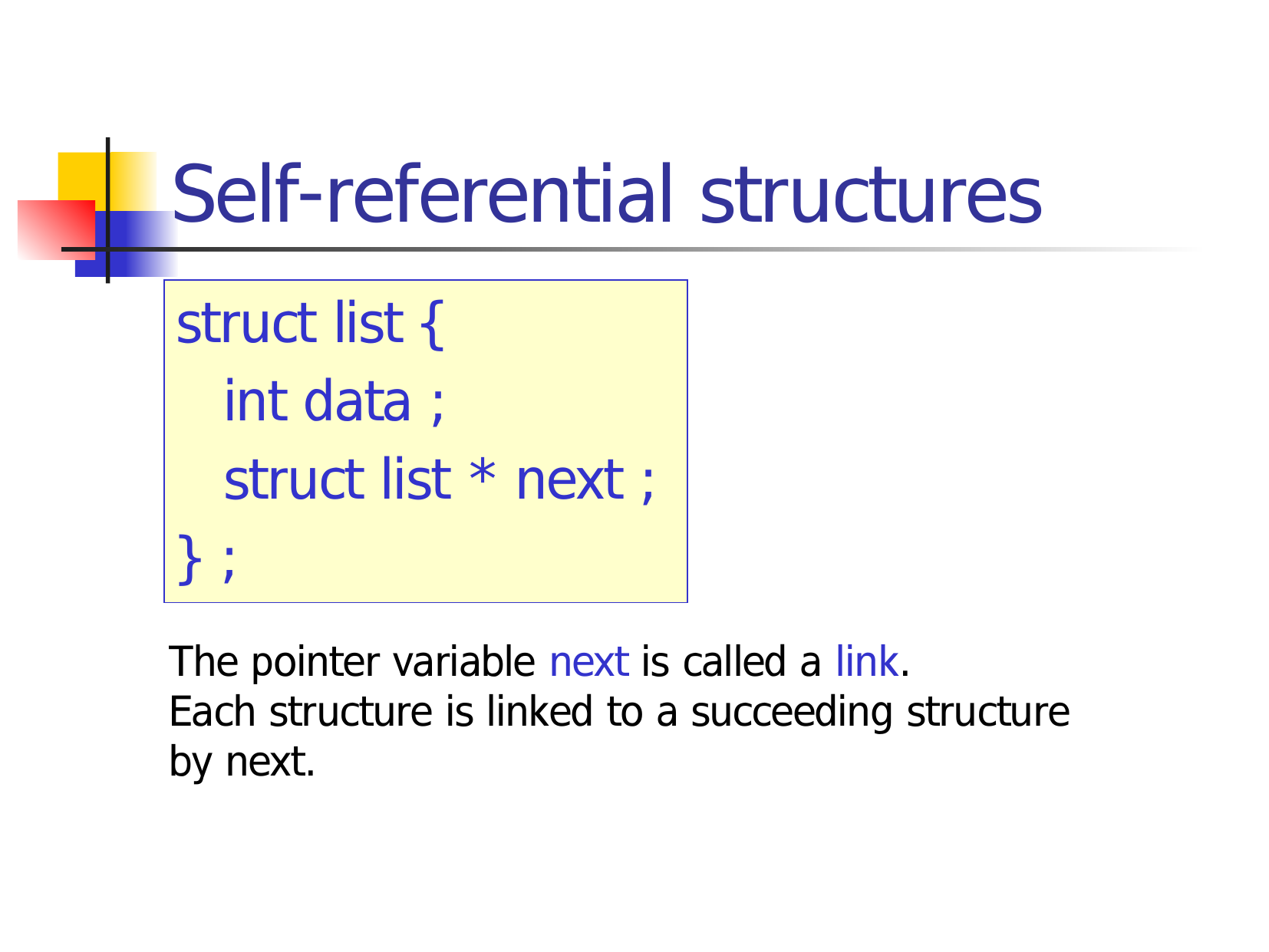

# Self-referential structures
struct list {
	int data ;
	struct list * next ;
} ;
The pointer variable next is called a link.
Each structure is linked to a succeeding structure
by next.